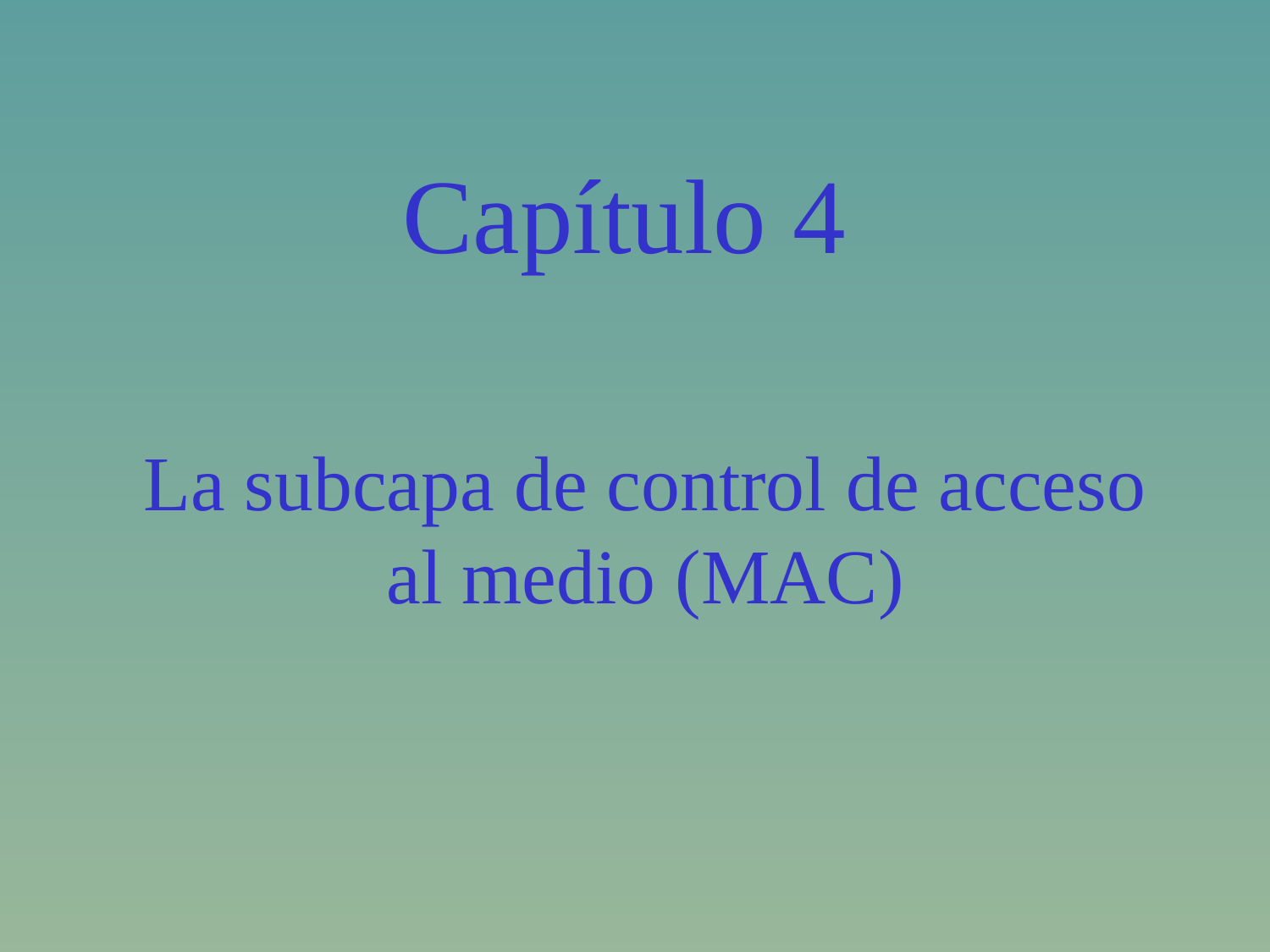

Capítulo 4

La subcapa de control de acceso al medio (MAC)